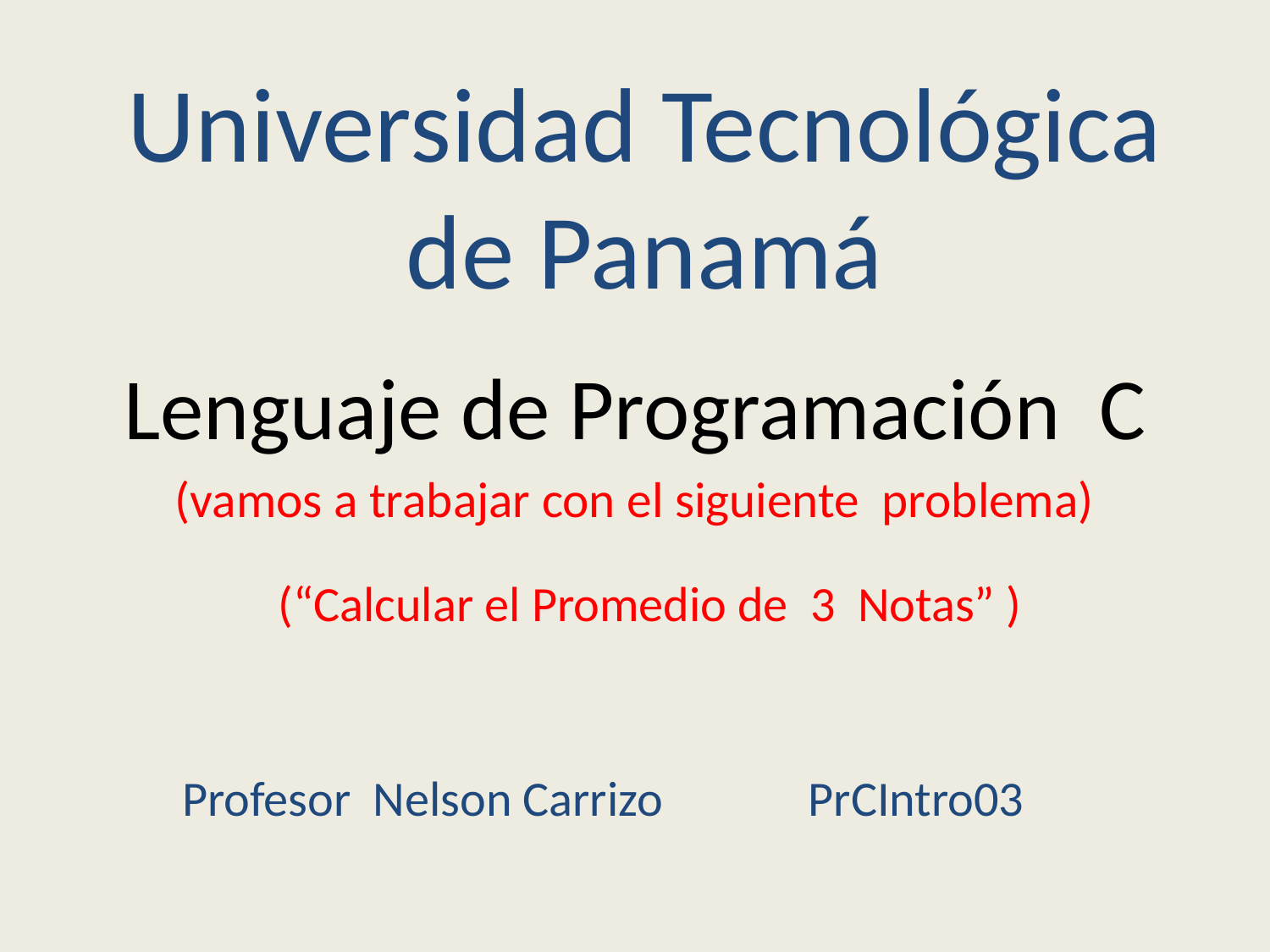

# Universidad Tecnológica de Panamá
Lenguaje de Programación  C
(vamos a trabajar con el siguiente  problema)

(“Calcular el Promedio de  3  Notas” )
Profesor  Nelson Carrizo             PrCIntro03